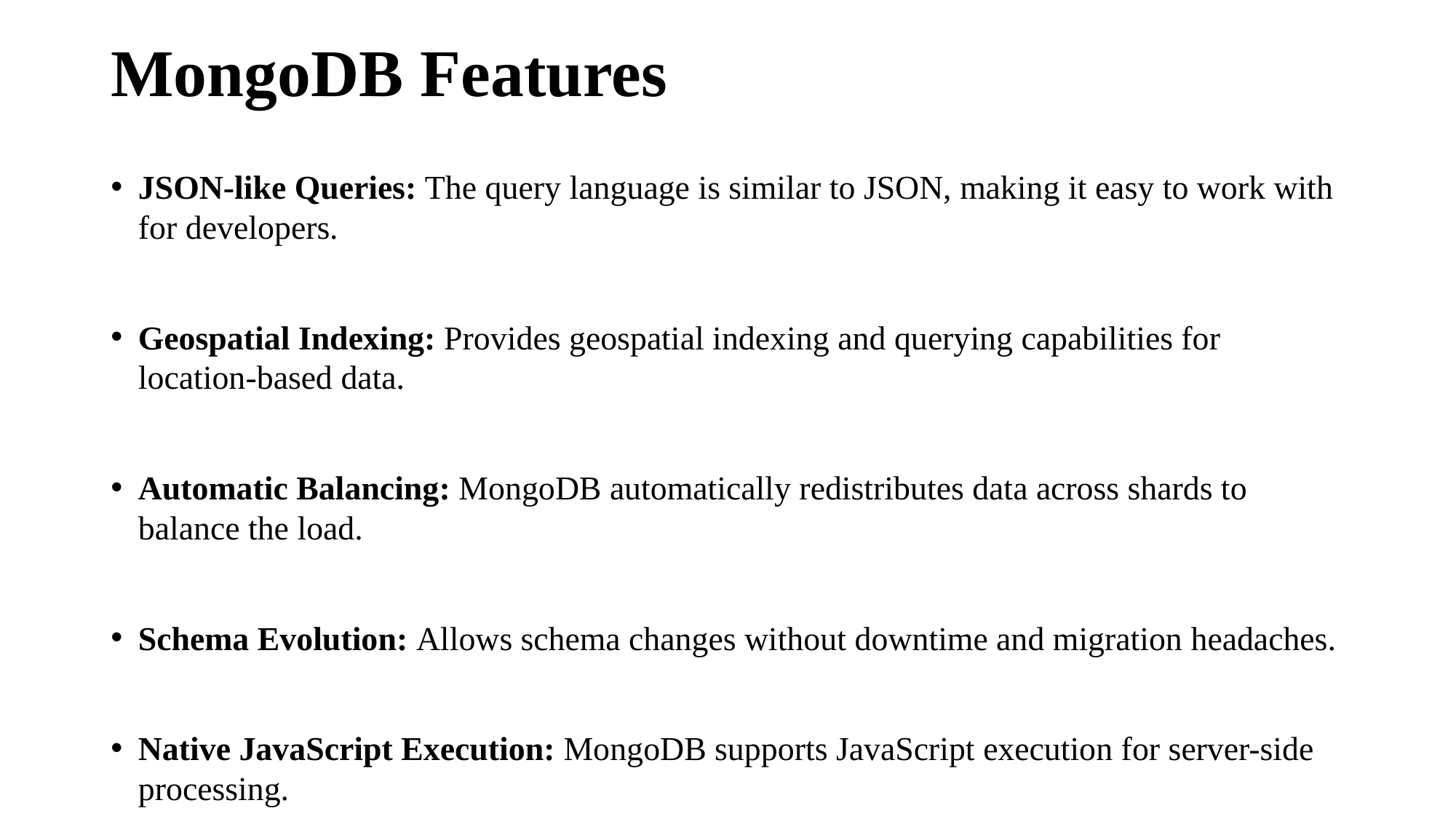

# MongoDB Features
JSON-like Queries: The query language is similar to JSON, making it easy to work with for developers.

Geospatial Indexing: Provides geospatial indexing and querying capabilities for location-based data.

Automatic Balancing: MongoDB automatically redistributes data across shards to balance the load.

Schema Evolution: Allows schema changes without downtime and migration headaches.

Native JavaScript Execution: MongoDB supports JavaScript execution for server-side processing.